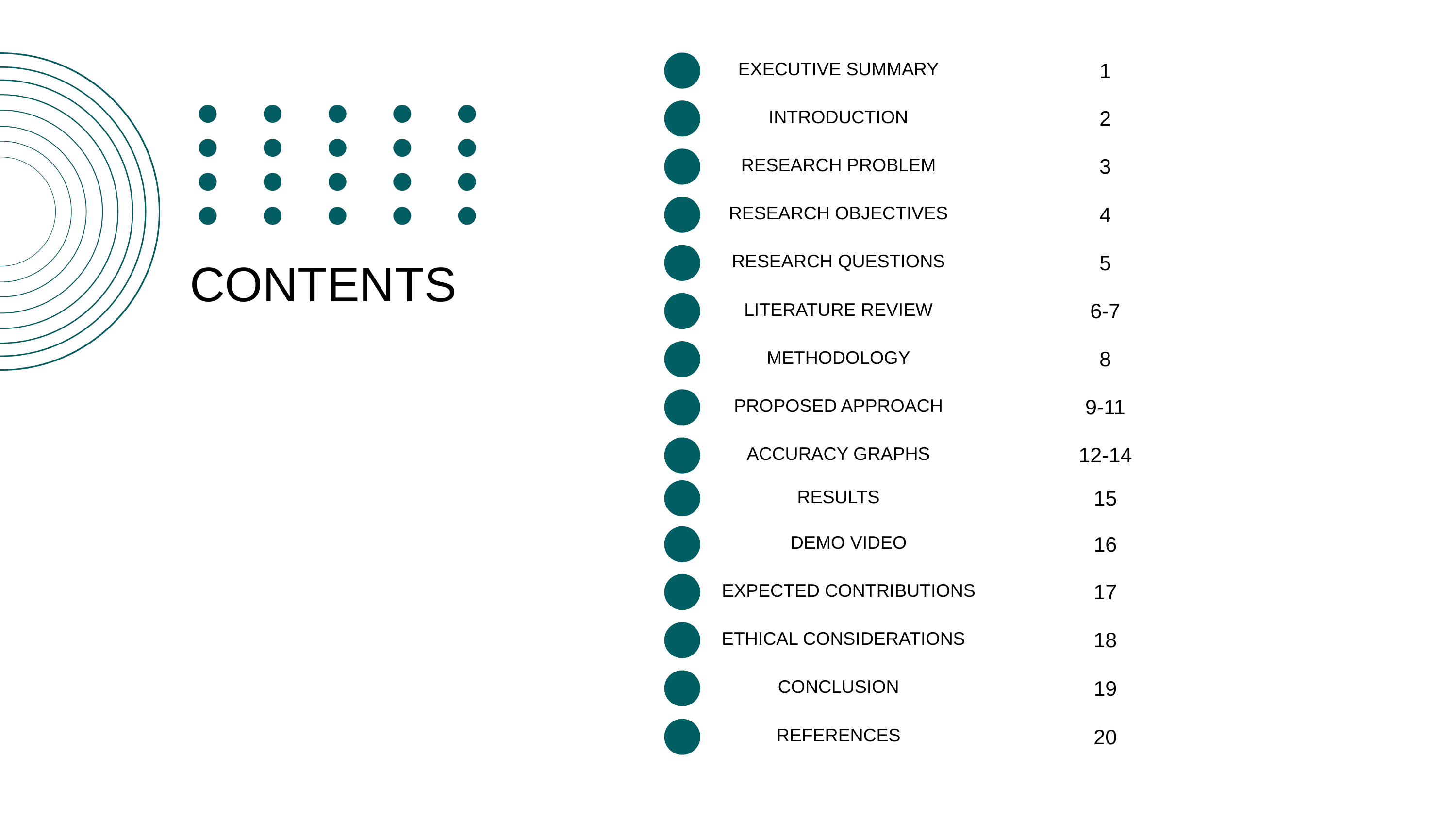

1
EXECUTIVE SUMMARY

2
INTRODUCTION

3
RESEARCH PROBLEM

4
RESEARCH OBJECTIVES

5
RESEARCH QUESTIONS
CONTENTS

6-7
LITERATURE REVIEW

8
METHODOLOGY

9-11
PROPOSED APPROACH

12-14
ACCURACY GRAPHS

15
RESULTS

16
    DEMO VIDEO

17
    EXPECTED CONTRIBUTIONS

18
  ETHICAL CONSIDERATIONS

19
CONCLUSION

20
REFERENCES